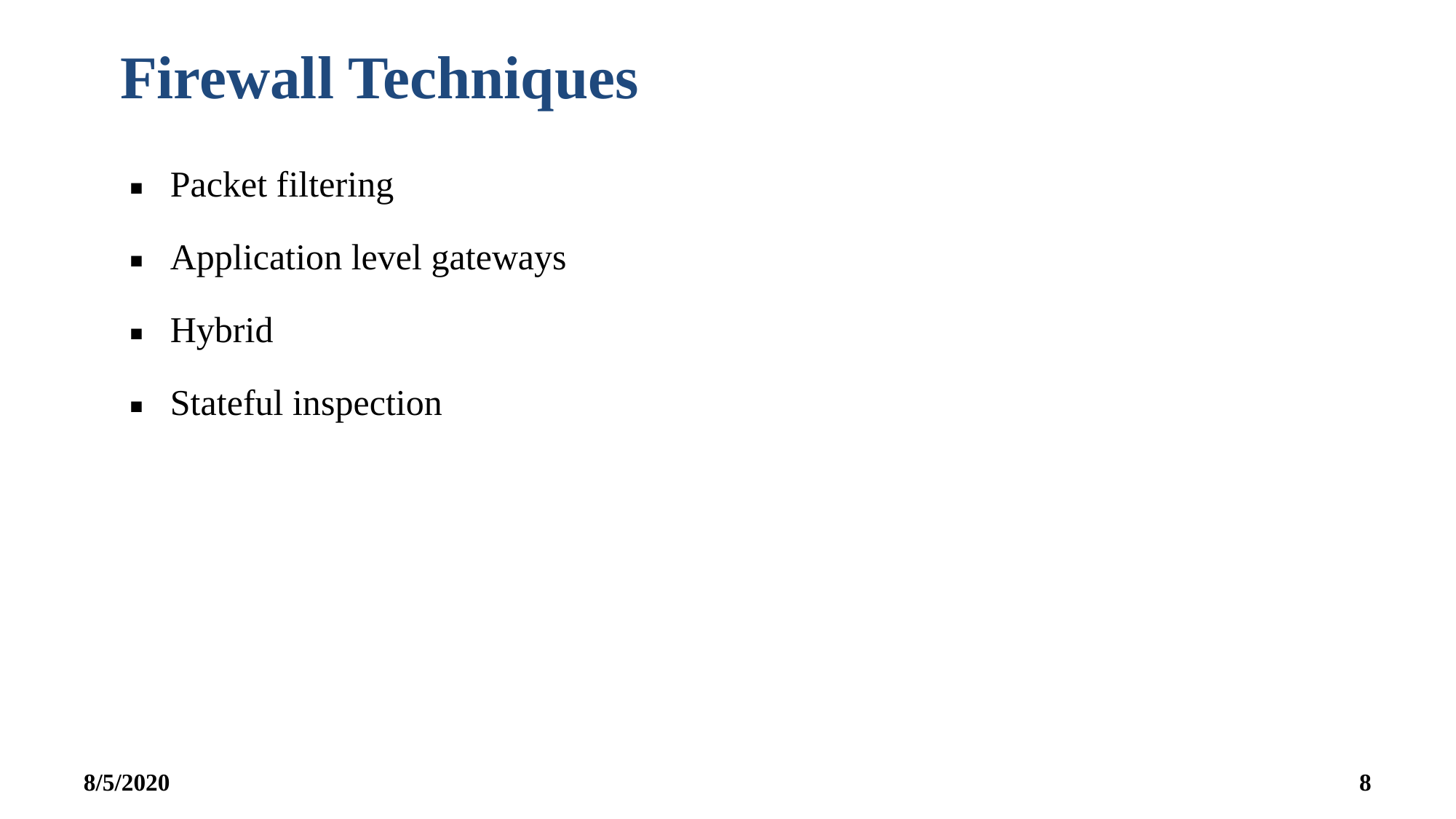

Firewall Techniques
Packet filtering
Application level gateways
Hybrid
Stateful inspection

8/5/2020
8